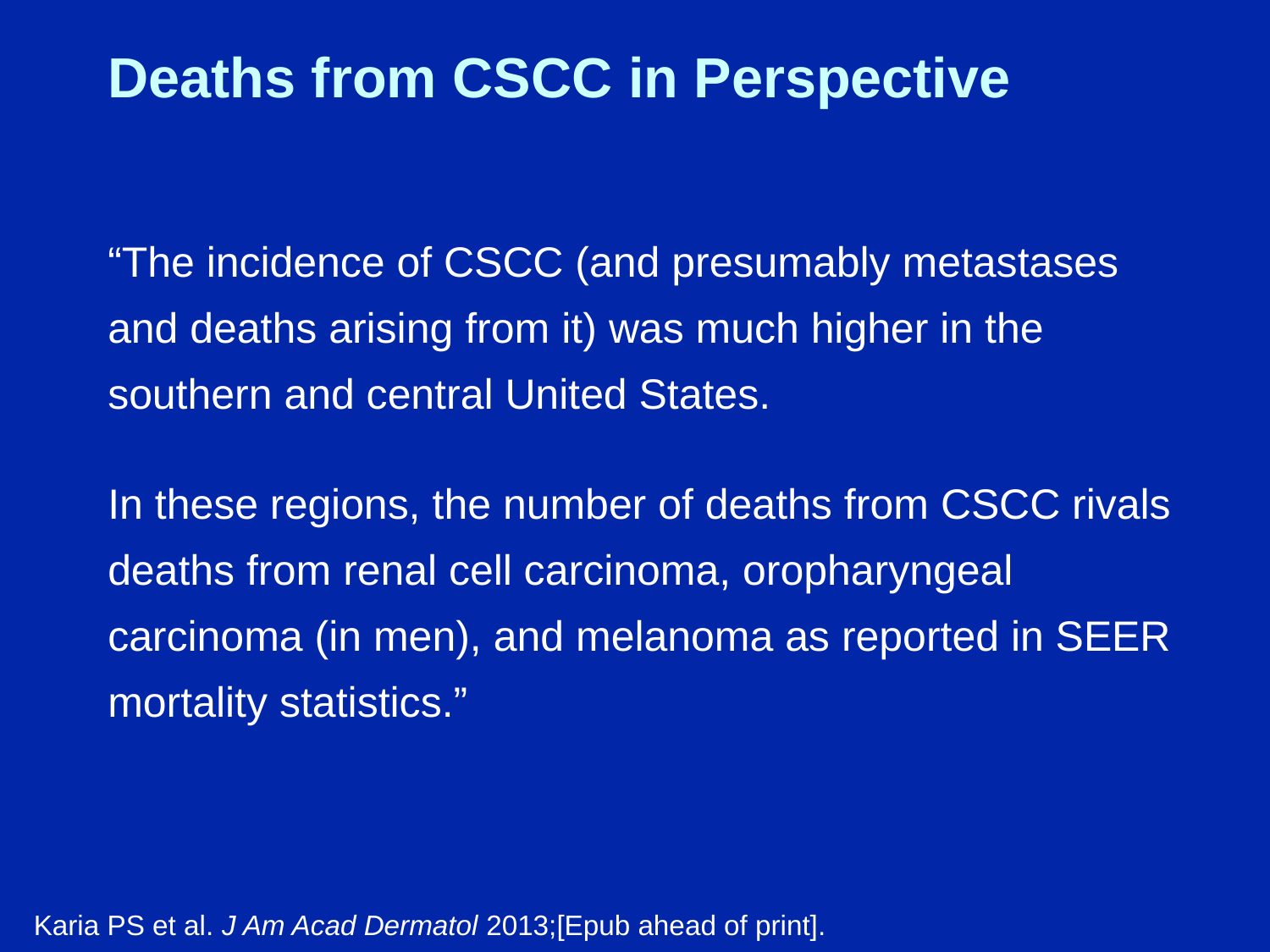

# Deaths from CSCC in Perspective

“The incidence of CSCC (and presumably metastases and deaths arising from it) was much higher in the southern and central United States.

In these regions, the number of deaths from CSCC rivals deaths from renal cell carcinoma, oropharyngeal carcinoma (in men), and melanoma as reported in SEER mortality statistics.”
Karia PS et al. J Am Acad Dermatol 2013;[Epub ahead of print].